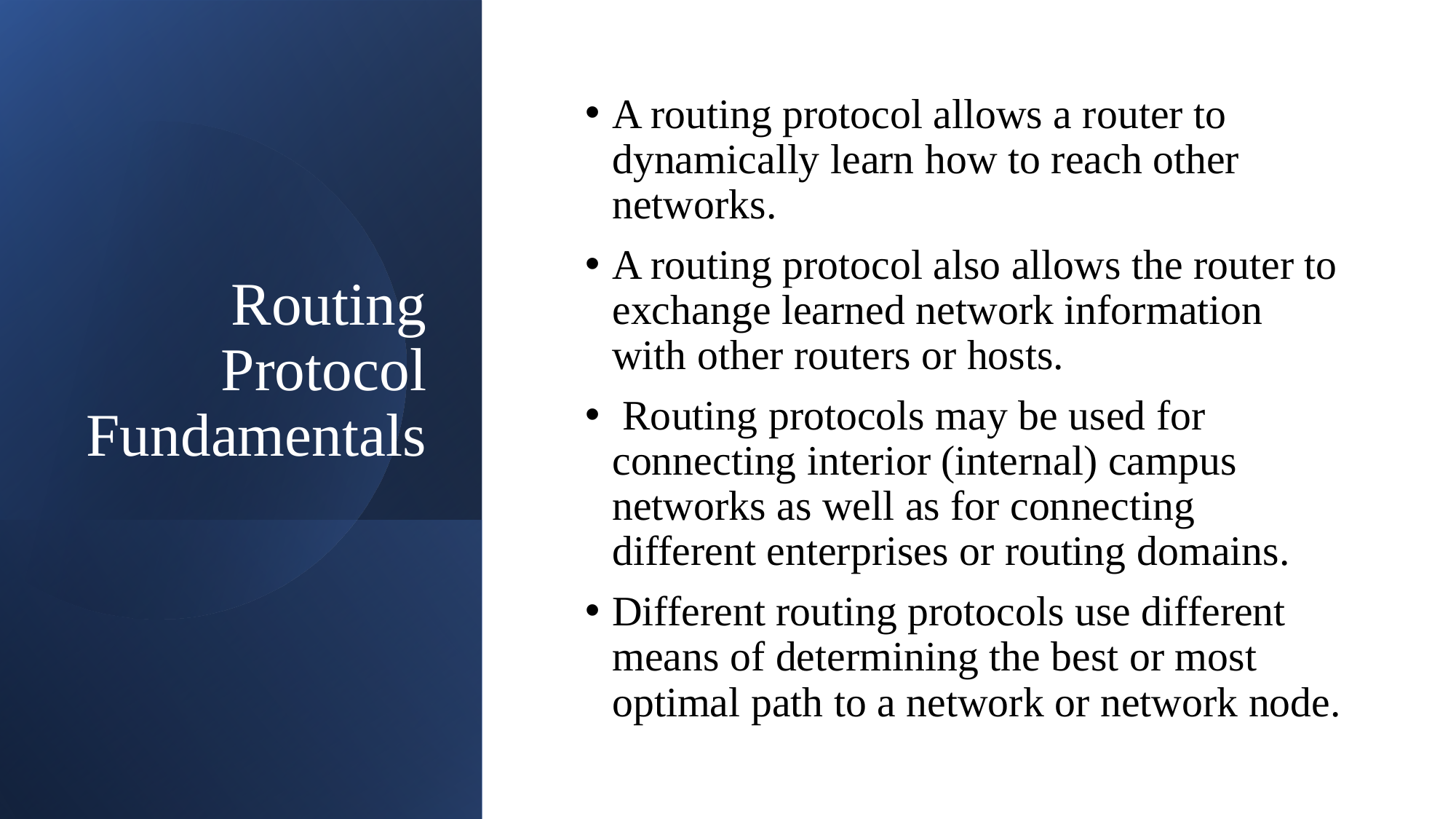

# Routing Protocol Fundamentals
A routing protocol allows a router to dynamically learn how to reach other networks.
A routing protocol also allows the router to exchange learned network information with other routers or hosts.
 Routing protocols may be used for connecting interior (internal) campus networks as well as for connecting different enterprises or routing domains.
Different routing protocols use different means of determining the best or most optimal path to a network or network node.